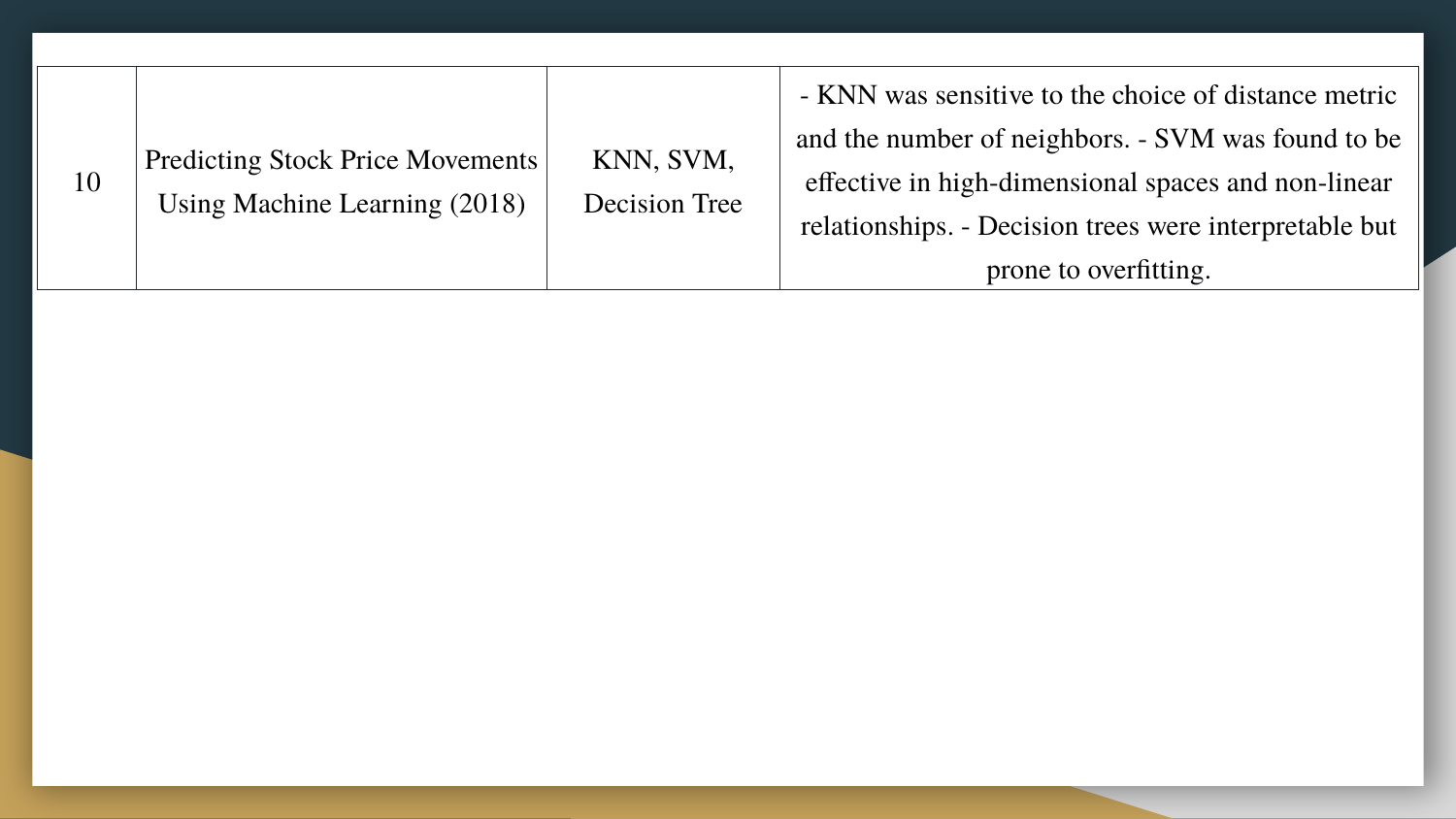

| 10 | Predicting Stock Price Movements Using Machine Learning (2018) | KNN, SVM, Decision Tree | - KNN was sensitive to the choice of distance metric and the number of neighbors. - SVM was found to be effective in high-dimensional spaces and non-linear relationships. - Decision trees were interpretable but prone to overfitting. |
| --- | --- | --- | --- |